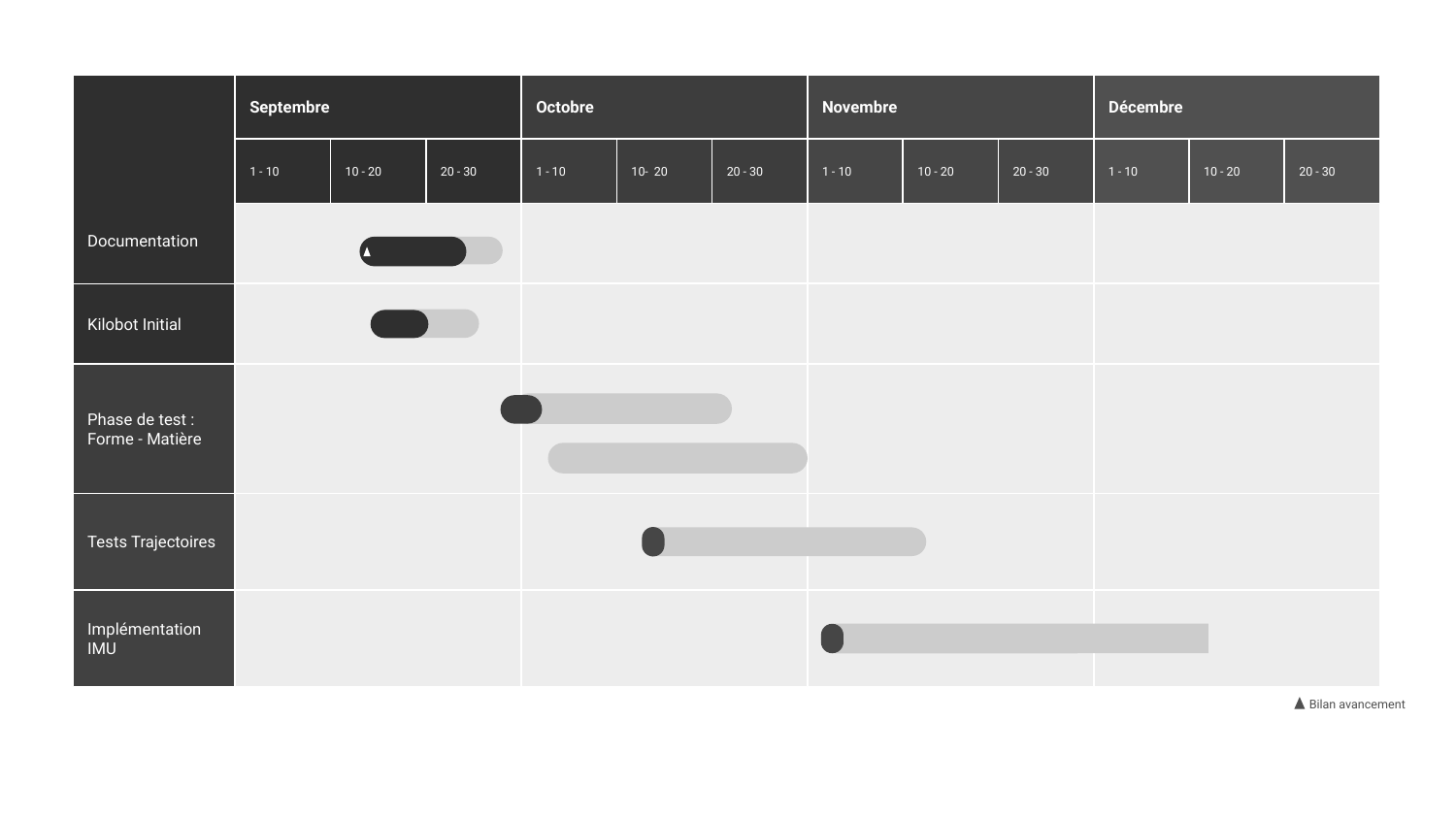

Documentation

Septembre
Octobre
Novembre
Décembre
1 - 10
10 - 20
20 - 30
1 - 10
10-  20
20 - 30
1 - 10
10 - 20
20 - 30
1 - 10
10 - 20
20 - 30

Kilobot Initial

Phase de test :
Forme - Matière

Tests Trajectoires

Implémentation IMU

Bilan avancement